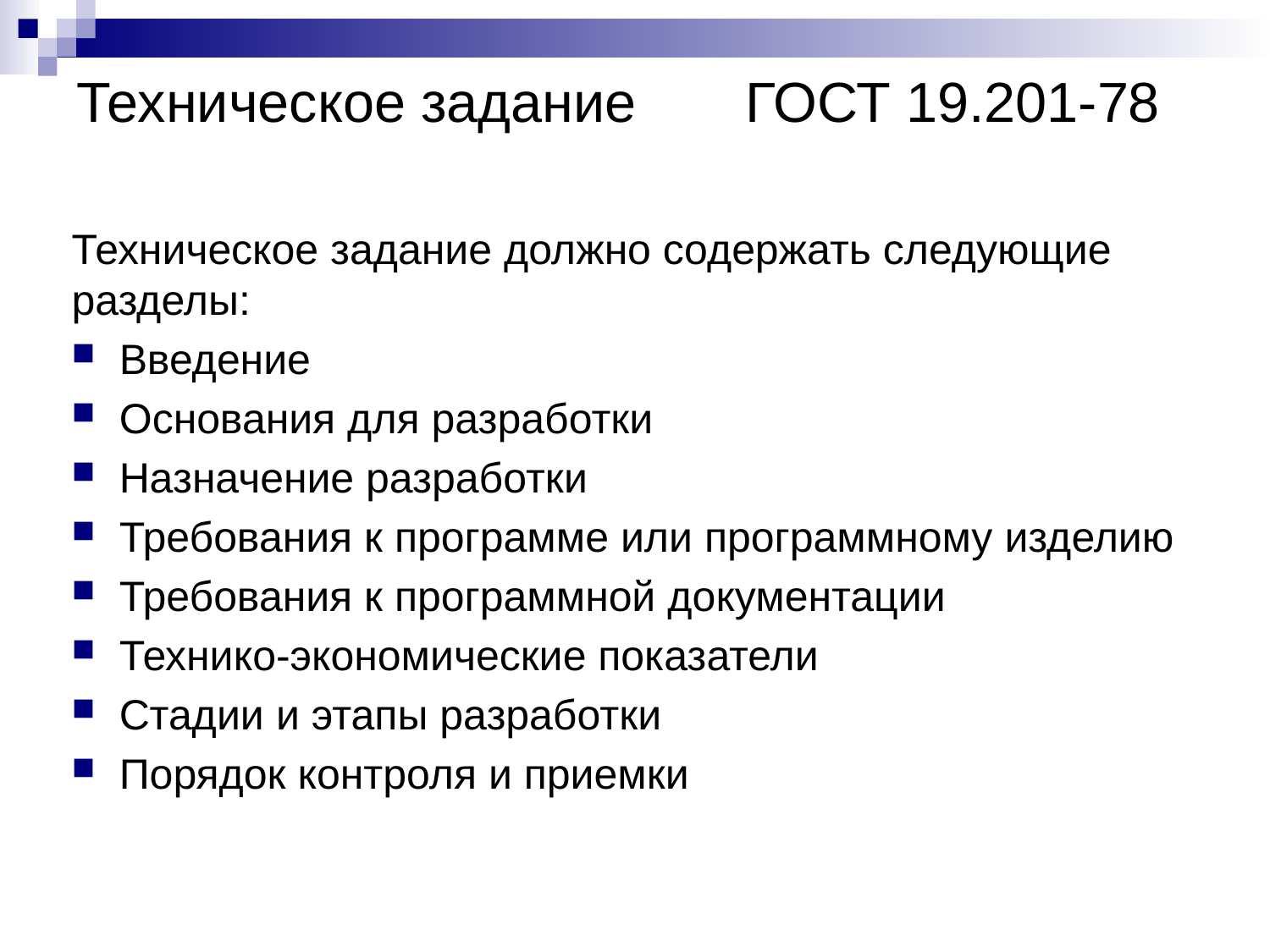

# Техническое задание       ГОСТ 19.201-78
Техническое задание должно содержать следующие разделы:
Введение
Основания для разработки
Назначение разработки
Требования к программе или программному изделию
Требования к программной документации
Технико-экономические показатели
Стадии и этапы разработки
Порядок контроля и приемки